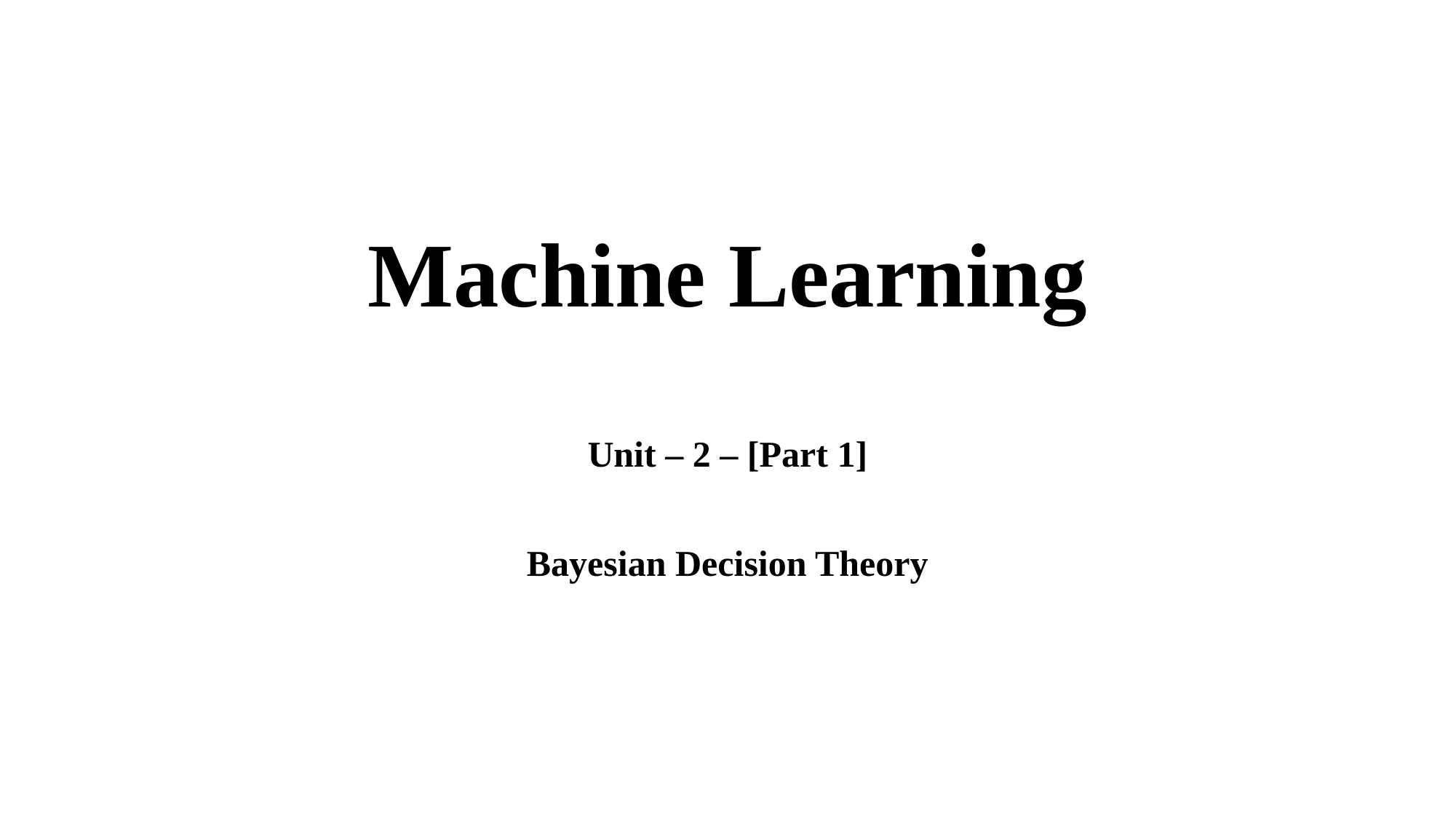

# Machine Learning
Unit – 2 – [Part 1]

Bayesian Decision Theory